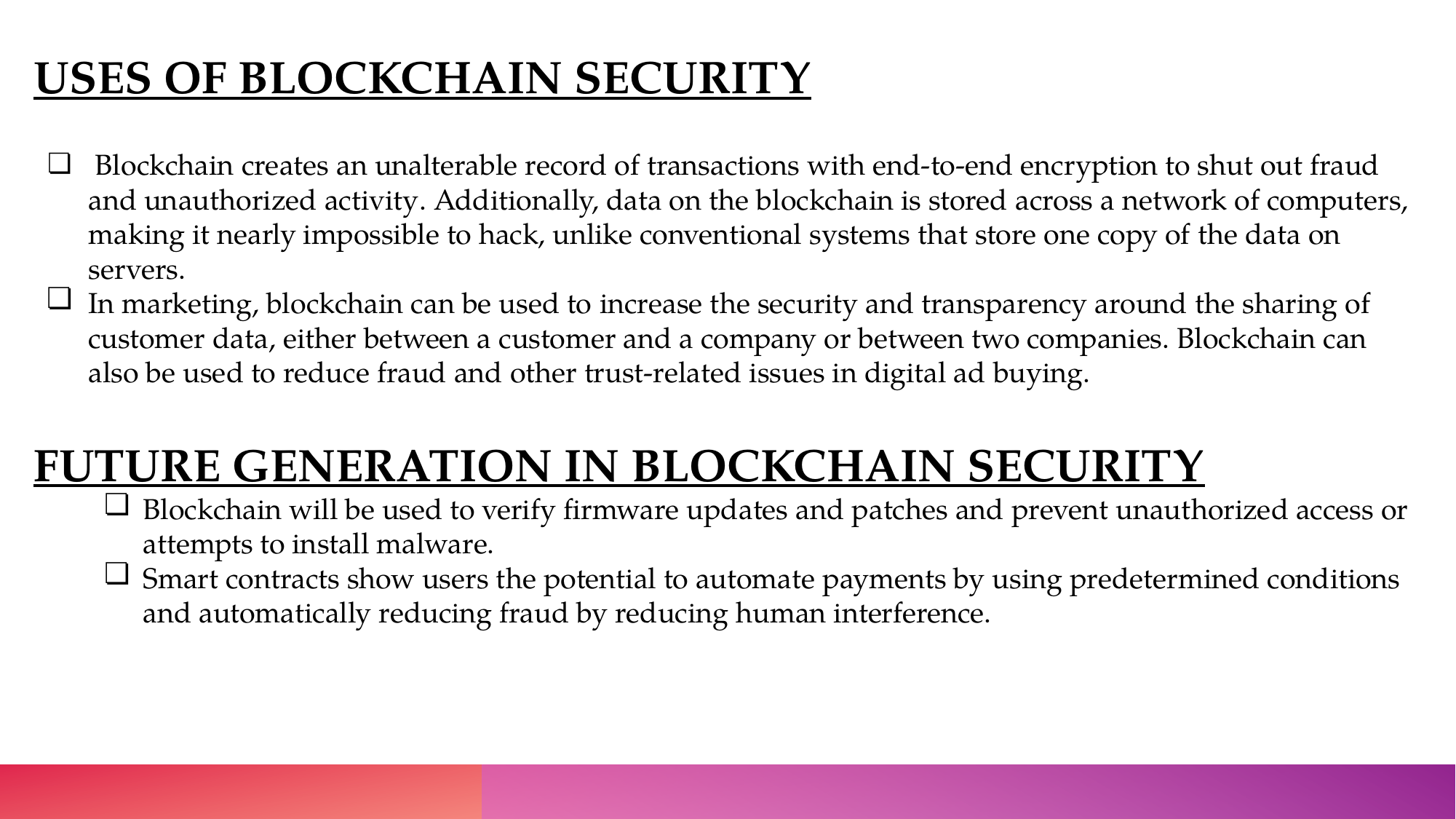

USES OF BLOCKCHAIN SECURITY

 Blockchain creates an unalterable record of transactions with end-to-end encryption to shut out fraud and unauthorized activity. Additionally, data on the blockchain is stored across a network of computers, making it nearly impossible to hack, unlike conventional systems that store one copy of the data on servers.
In marketing, blockchain can be used to increase the security and transparency around the sharing of customer data, either between a customer and a company or between two companies. Blockchain can also be used to reduce fraud and other trust-related issues in digital ad buying.

FUTURE GENERATION IN BLOCKCHAIN SECURITY
Blockchain will be used to verify firmware updates and patches and prevent unauthorized access or attempts to install malware.
Smart contracts show users the potential to automate payments by using predetermined conditions and automatically reducing fraud by reducing human interference.